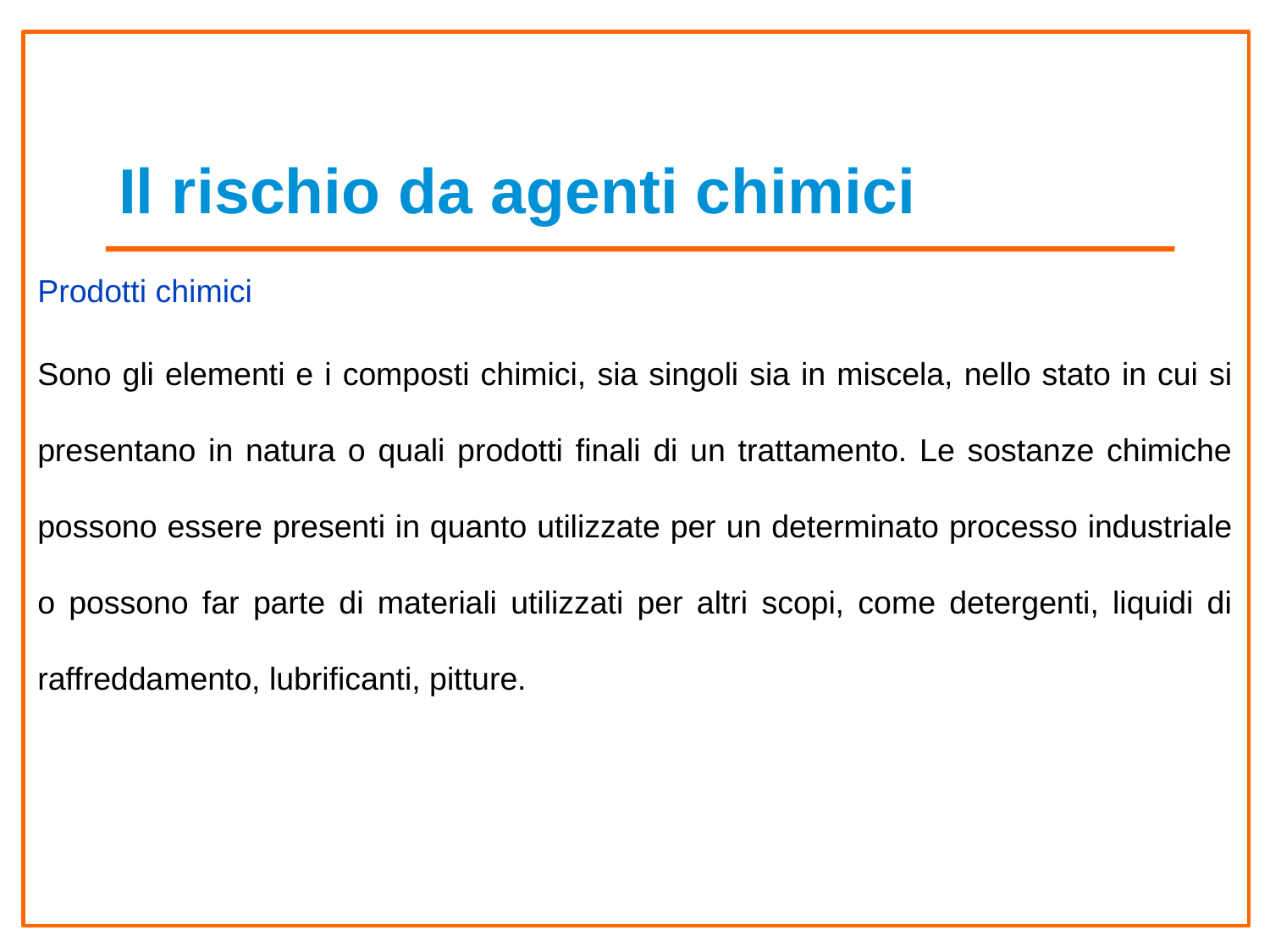

# Il rischio da agenti chimici
Prodotti chimici
Sono gli elementi e i composti chimici, sia singoli sia in miscela, nello stato in cui si presentano in natura o quali prodotti finali di un trattamento. Le sostanze chimiche possono essere presenti in quanto utilizzate per un determinato processo industriale o possono far parte di materiali utilizzati per altri scopi, come detergenti, liquidi di raffreddamento, lubrificanti, pitture.